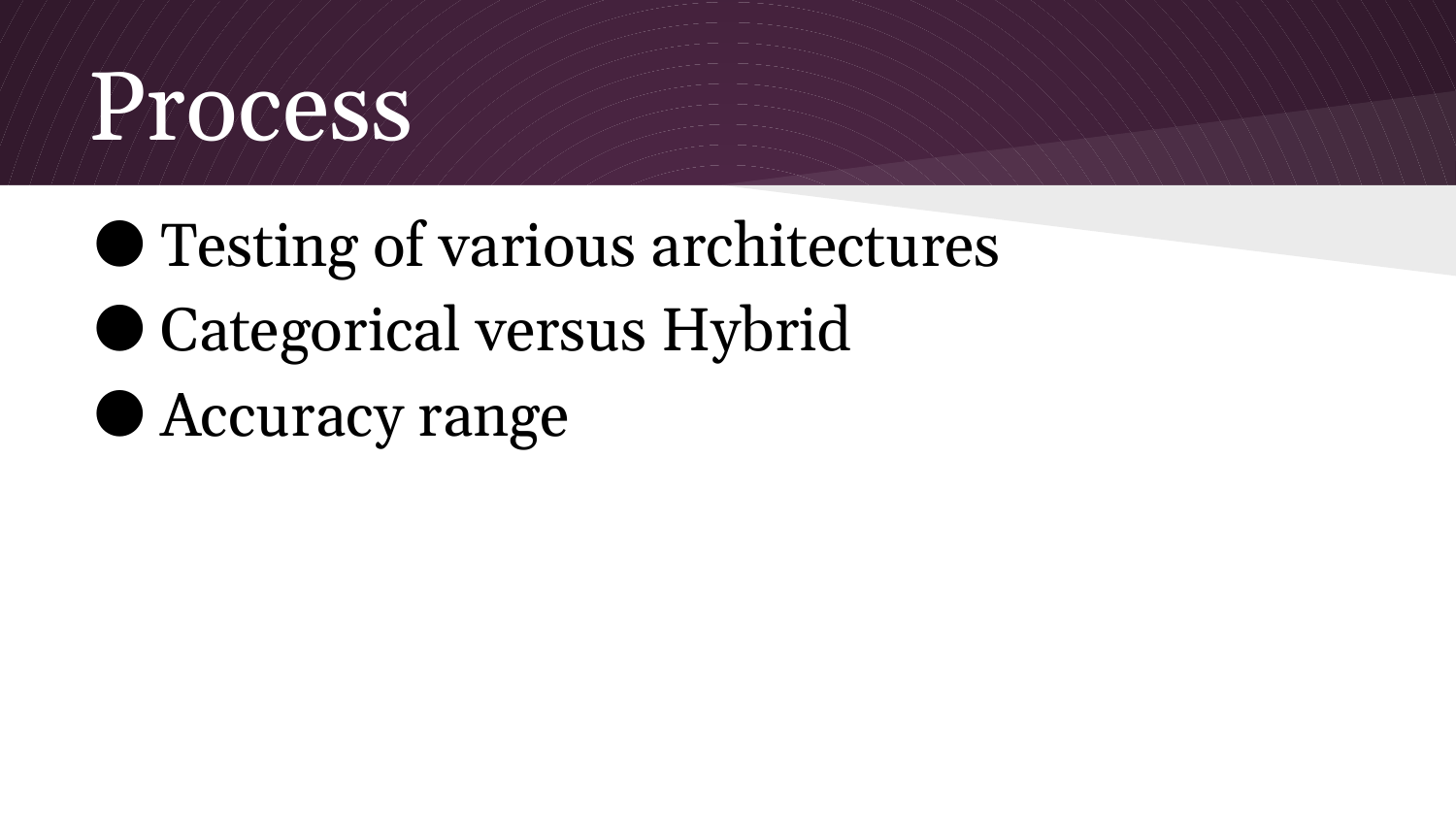

# Process
Testing of various architectures
Categorical versus Hybrid
Accuracy range